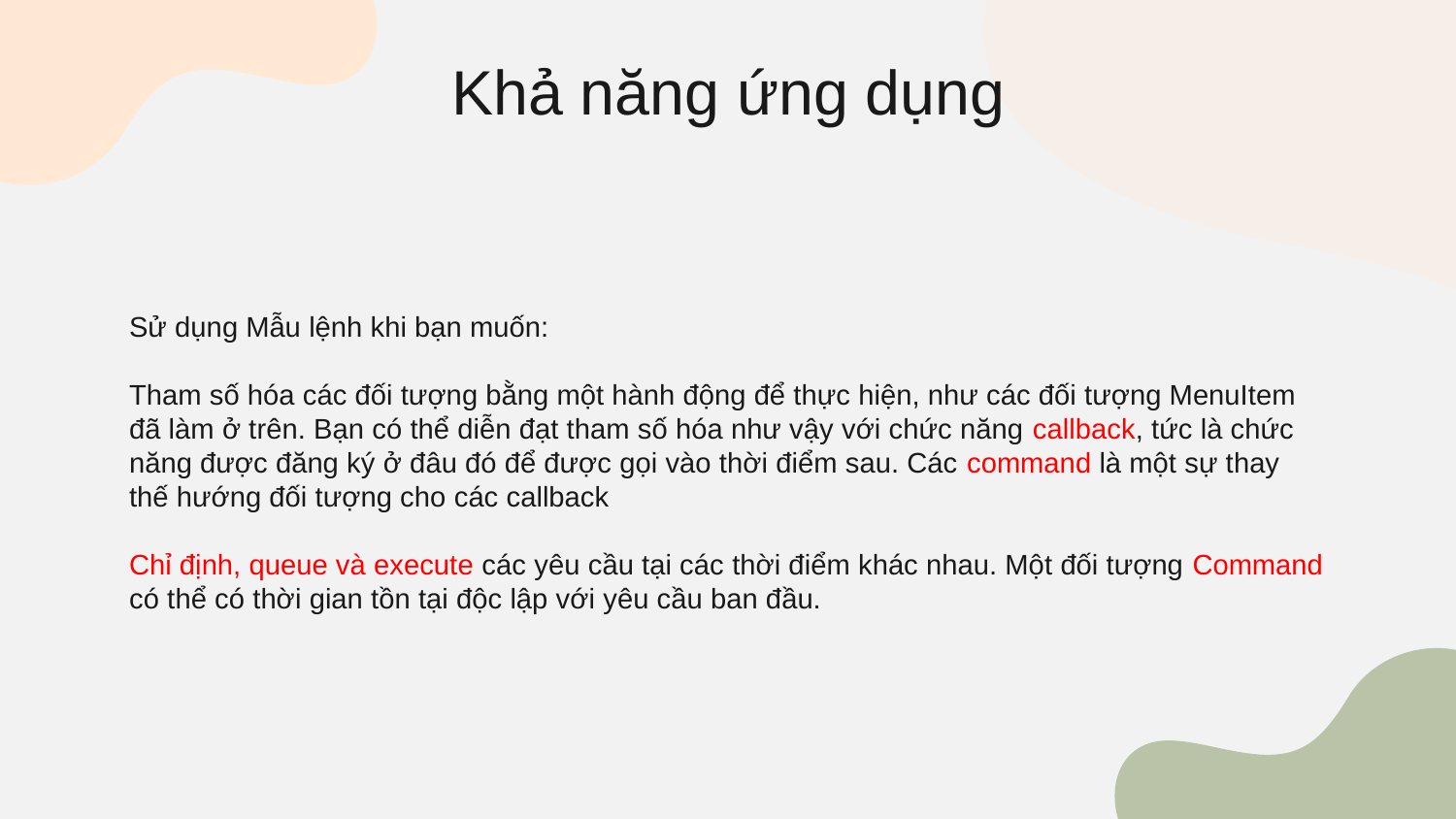

# Khả năng ứng dụng
Sử dụng Mẫu lệnh khi bạn muốn:
Tham số hóa các đối tượng bằng một hành động để thực hiện, như các đối tượng MenuItem đã làm ở trên. Bạn có thể diễn đạt tham số hóa như vậy với chức năng callback, tức là chức năng được đăng ký ở đâu đó để được gọi vào thời điểm sau. Các command là một sự thay thế hướng đối tượng cho các callback
Chỉ định, queue và execute các yêu cầu tại các thời điểm khác nhau. Một đối tượng Command có thể có thời gian tồn tại độc lập với yêu cầu ban đầu.